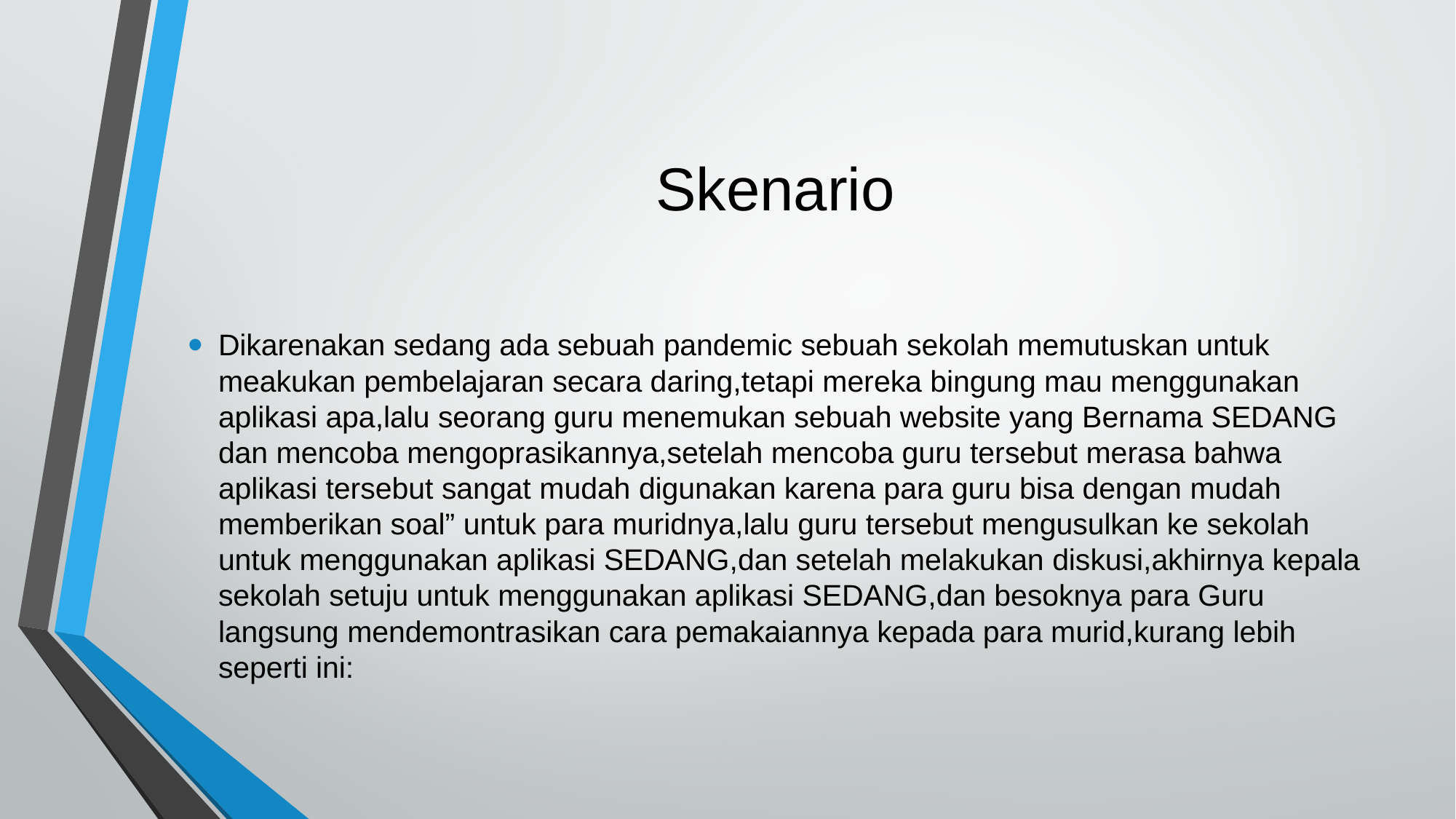

# Skenario
Dikarenakan sedang ada sebuah pandemic sebuah sekolah memutuskan untuk meakukan pembelajaran secara daring,tetapi mereka bingung mau menggunakan aplikasi apa,lalu seorang guru menemukan sebuah website yang Bernama SEDANG dan mencoba mengoprasikannya,setelah mencoba guru tersebut merasa bahwa aplikasi tersebut sangat mudah digunakan karena para guru bisa dengan mudah memberikan soal” untuk para muridnya,lalu guru tersebut mengusulkan ke sekolah untuk menggunakan aplikasi SEDANG,dan setelah melakukan diskusi,akhirnya kepala sekolah setuju untuk menggunakan aplikasi SEDANG,dan besoknya para Guru langsung mendemontrasikan cara pemakaiannya kepada para murid,kurang lebih seperti ini: